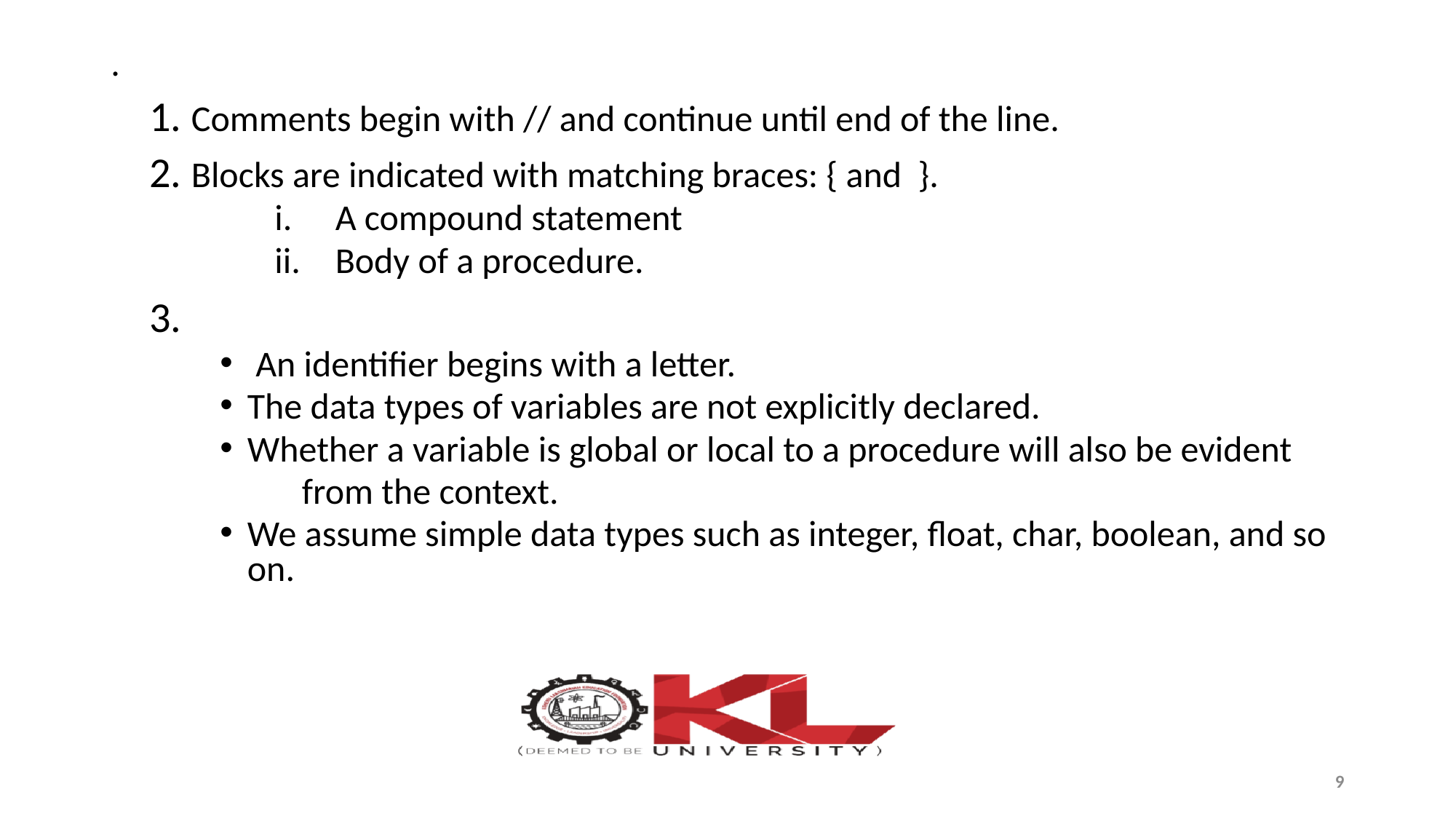

.
    1. Comments begin with // and continue until end of the line.
    2. Blocks are indicated with matching braces: { and  }.
A compound statement
Body of a procedure.
    3.
 An identifier begins with a letter.
The data types of variables are not explicitly declared.
Whether a variable is global or local to a procedure will also be evident
          from the context.
We assume simple data types such as integer, float, char, boolean, and so on.

9